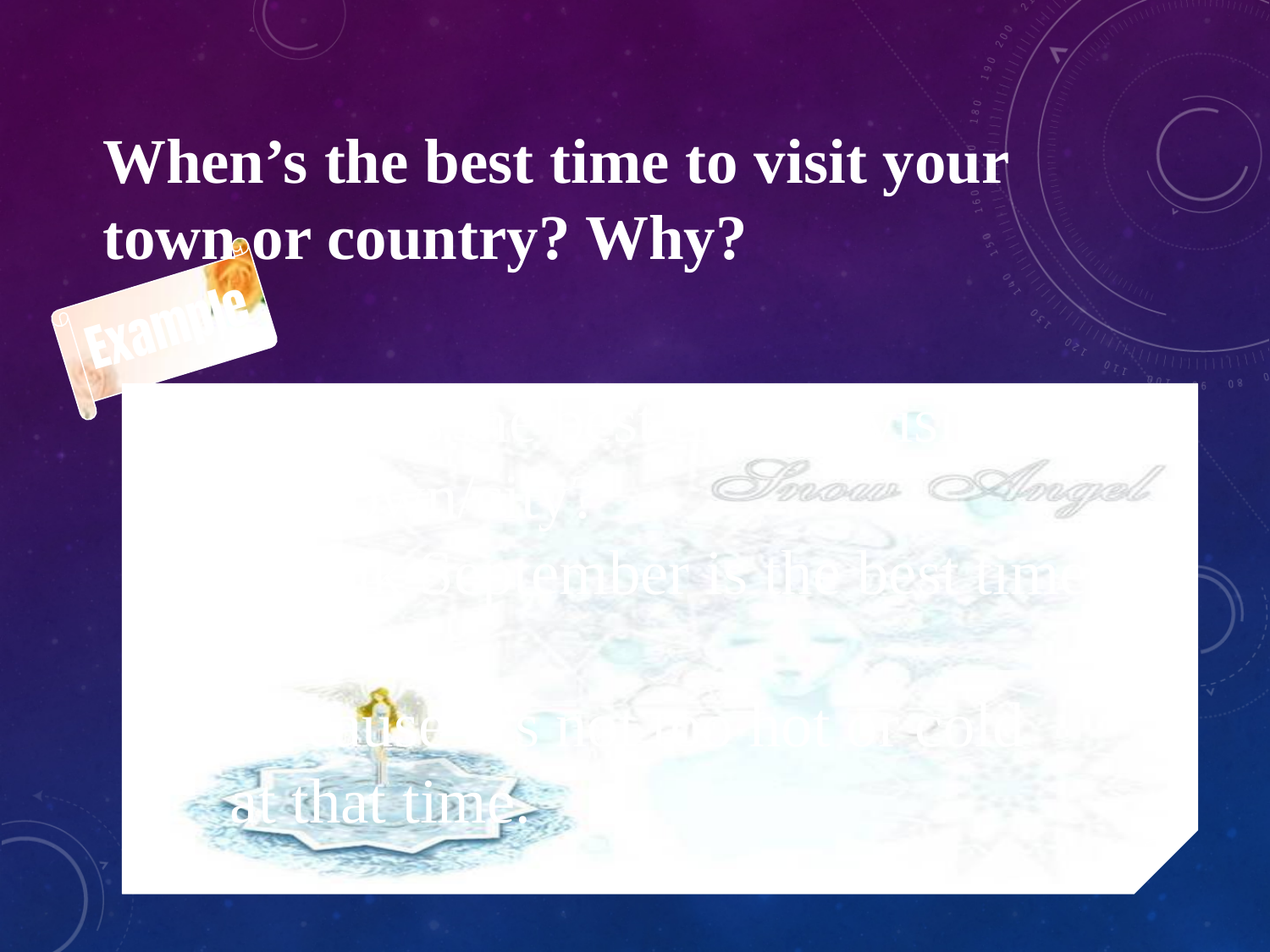

When’s the best time to visit your
town or country? Why?
Example
S1: When is the best time to visit
      our town/city?
S2: I think September is the best time.
S1: Why?
S2: Because it’s not too hot or cold
      at that time.